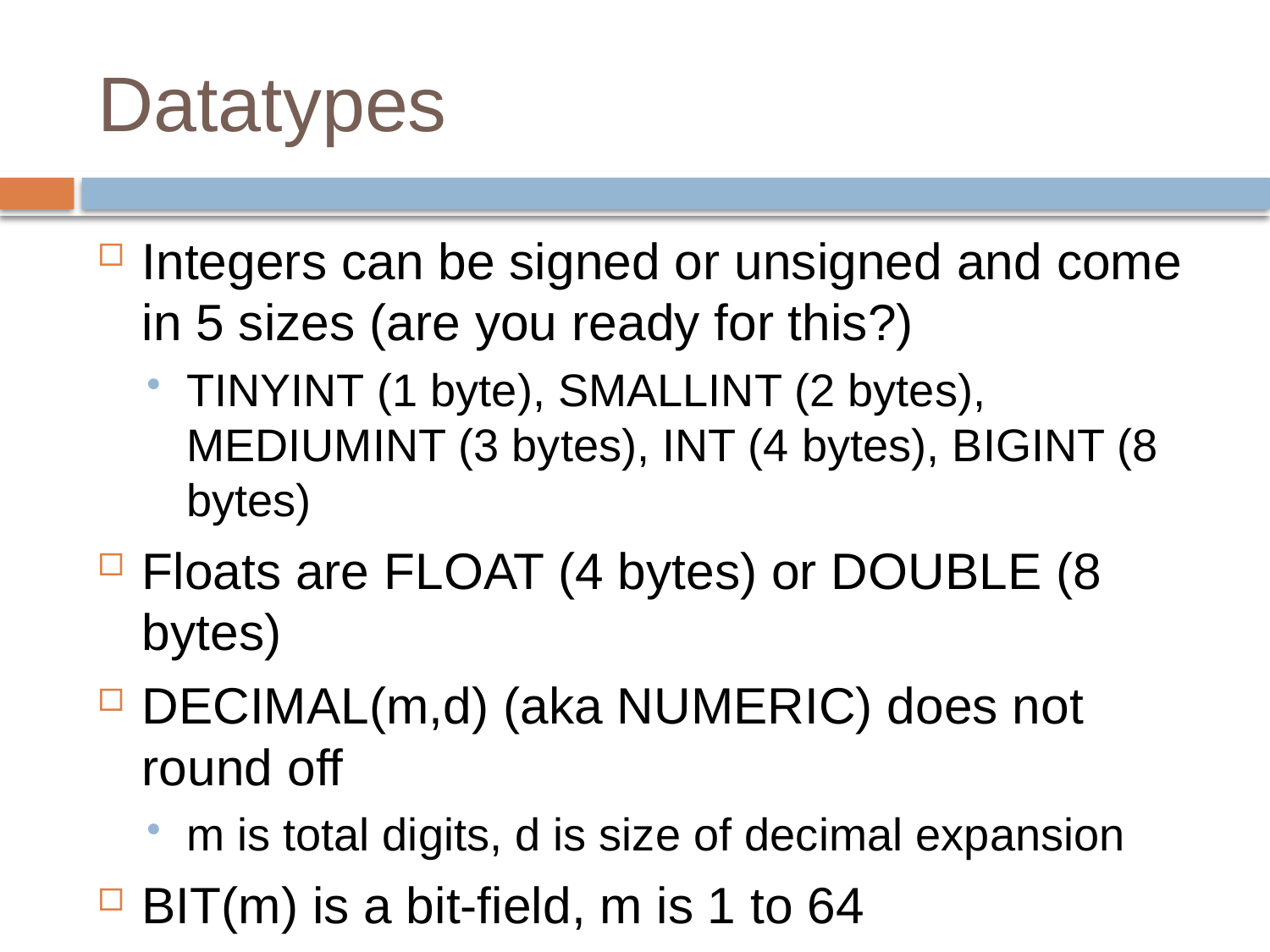

# Datatypes
Integers can be signed or unsigned and come in 5 sizes (are you ready for this?)
TINYINT (1 byte), SMALLINT (2 bytes), MEDIUMINT (3 bytes), INT (4 bytes), BIGINT (8 bytes)
Floats are FLOAT (4 bytes) or DOUBLE (8 bytes)
DECIMAL(m,d) (aka NUMERIC) does not round off
m is total digits, d is size of decimal expansion
BIT(m) is a bit-field, m is 1 to 64
DATE, DATETIME, TIMESTAMP, TIME, YEAR